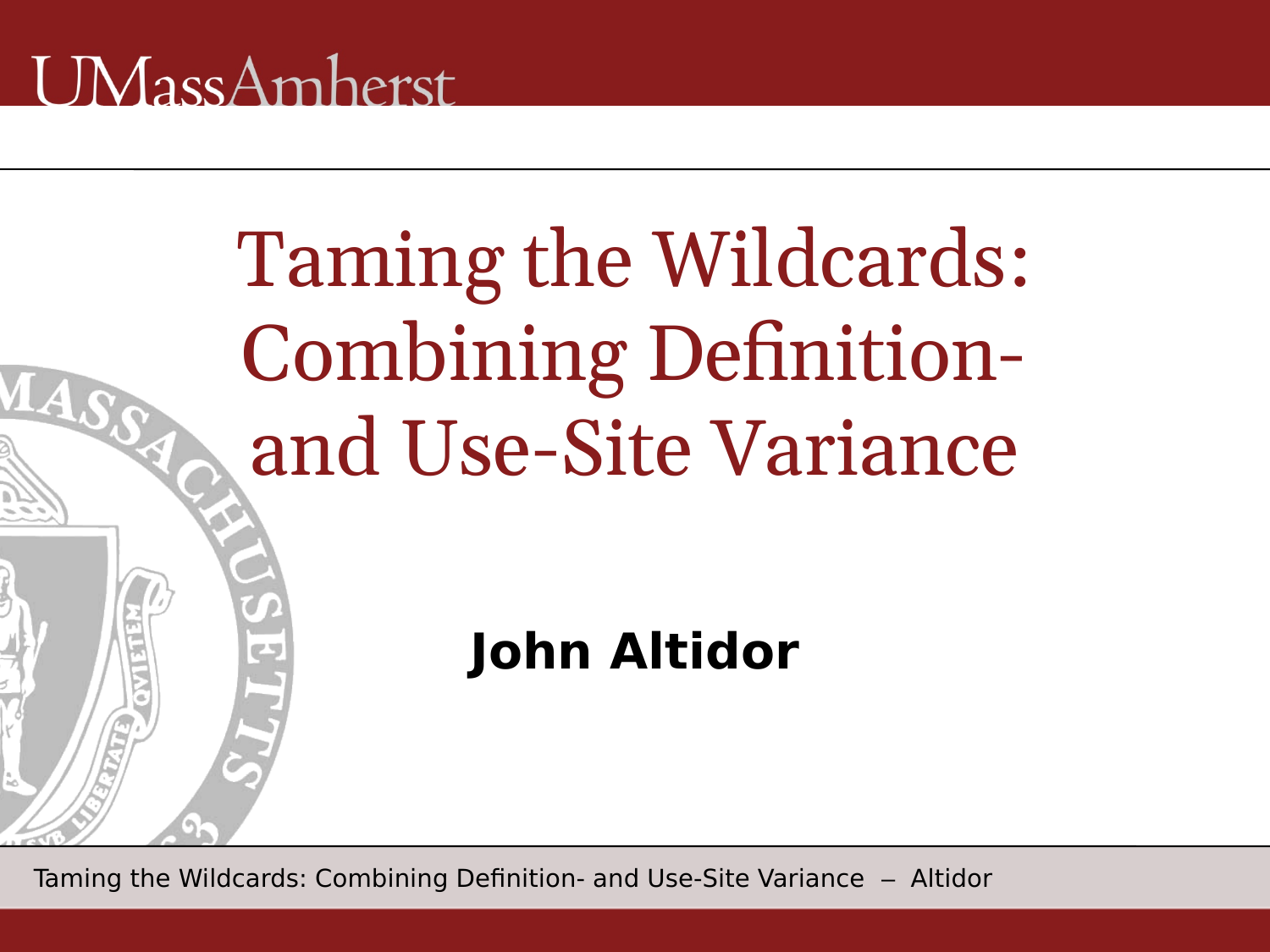

# Taming the Wildcards: Combining Definition- and Use-Site Variance
John Altidor